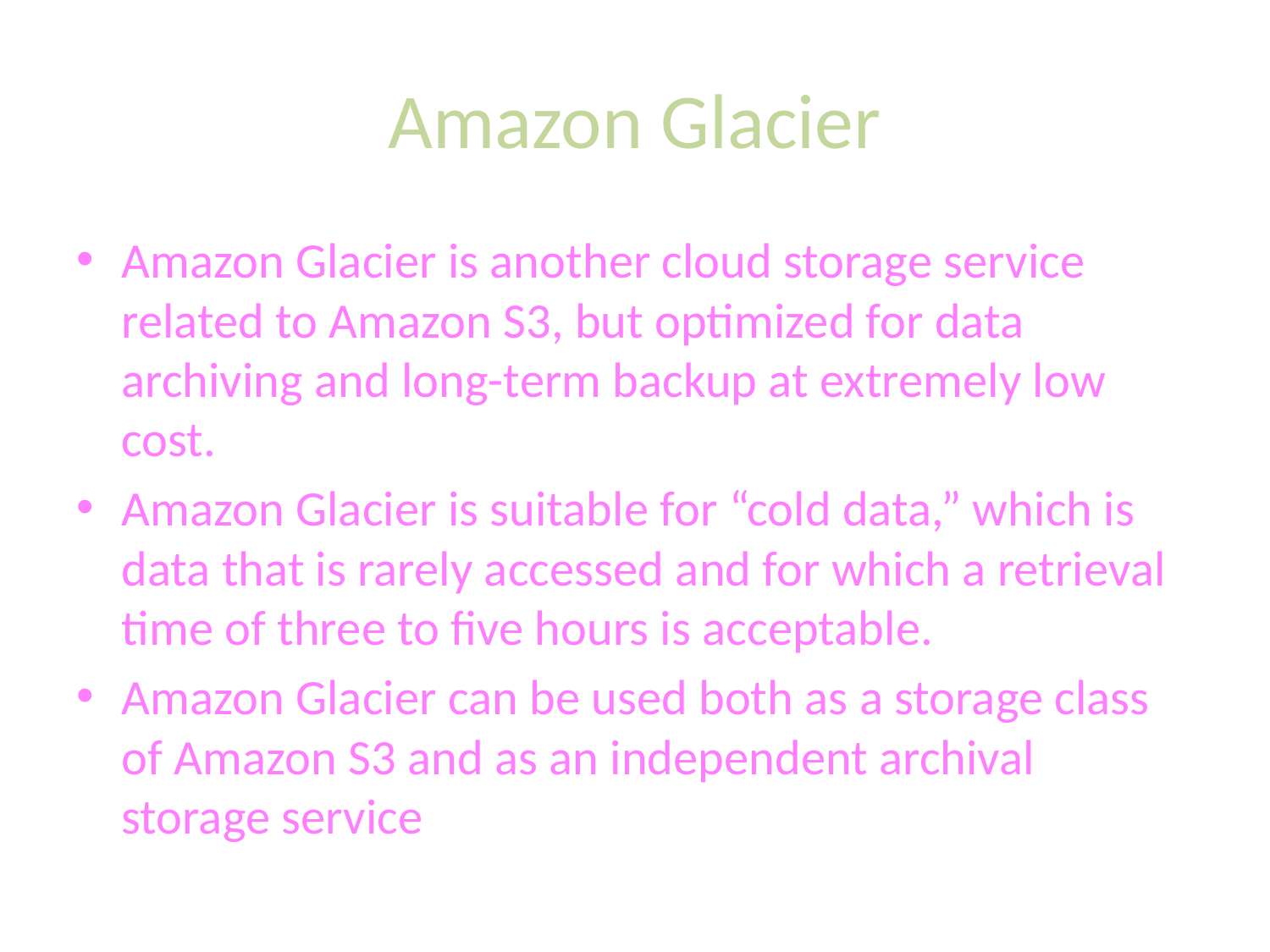

# Amazon Glacier
Amazon Glacier is another cloud storage service related to Amazon S3, but optimized for data archiving and long-term backup at extremely low cost.
Amazon Glacier is suitable for “cold data,” which is data that is rarely accessed and for which a retrieval time of three to five hours is acceptable.
Amazon Glacier can be used both as a storage class of Amazon S3 and as an independent archival storage service